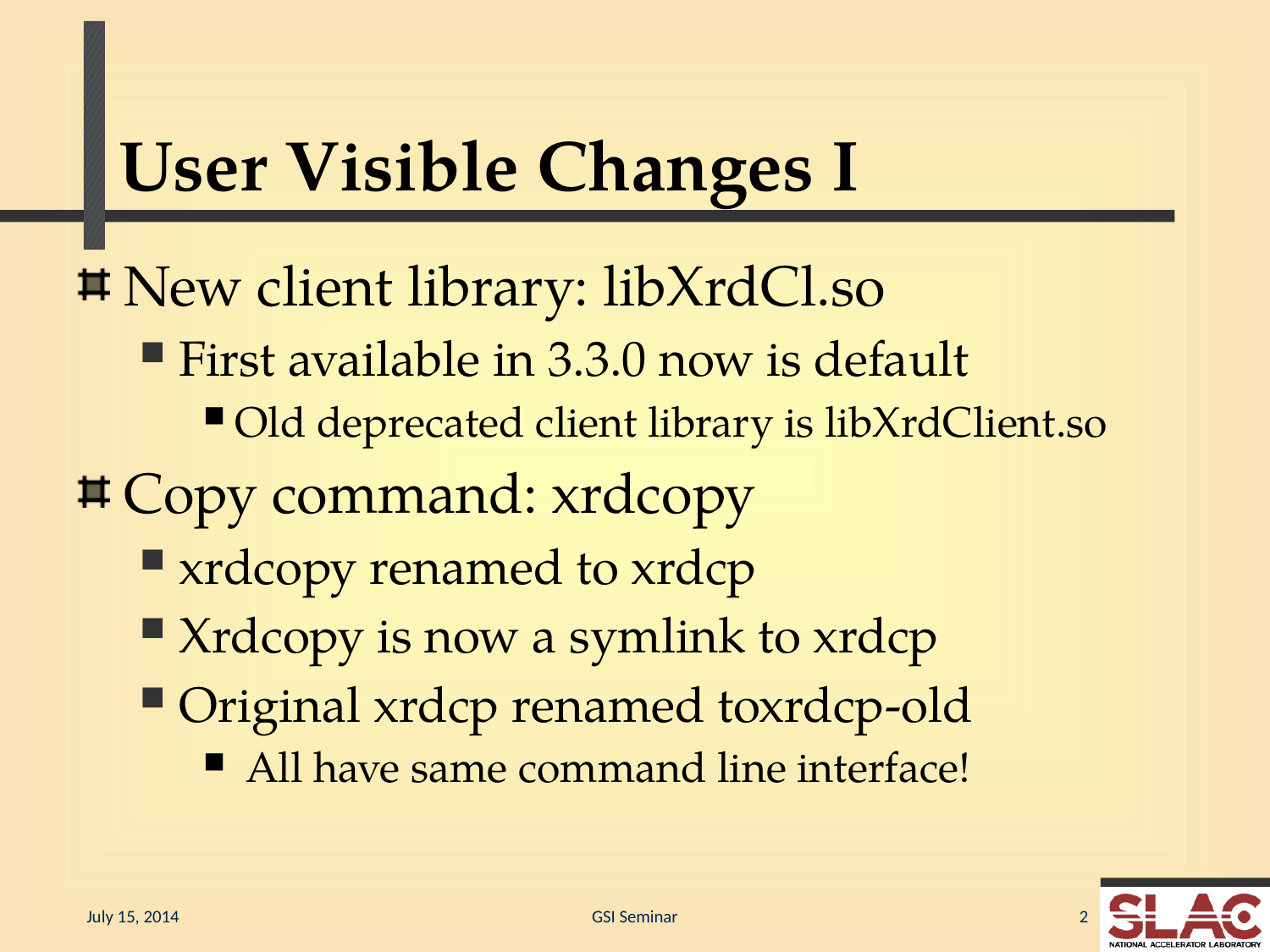

# User Visible Changes I
New client library: libXrdCl.so
First available in 3.3.0 now is default
Old deprecated client library is libXrdClient.so
Copy command: xrdcopy
xrdcopy renamed to xrdcp
Xrdcopy is now a symlink to xrdcp
Original xrdcp renamed toxrdcp-old
 All have same command line interface!